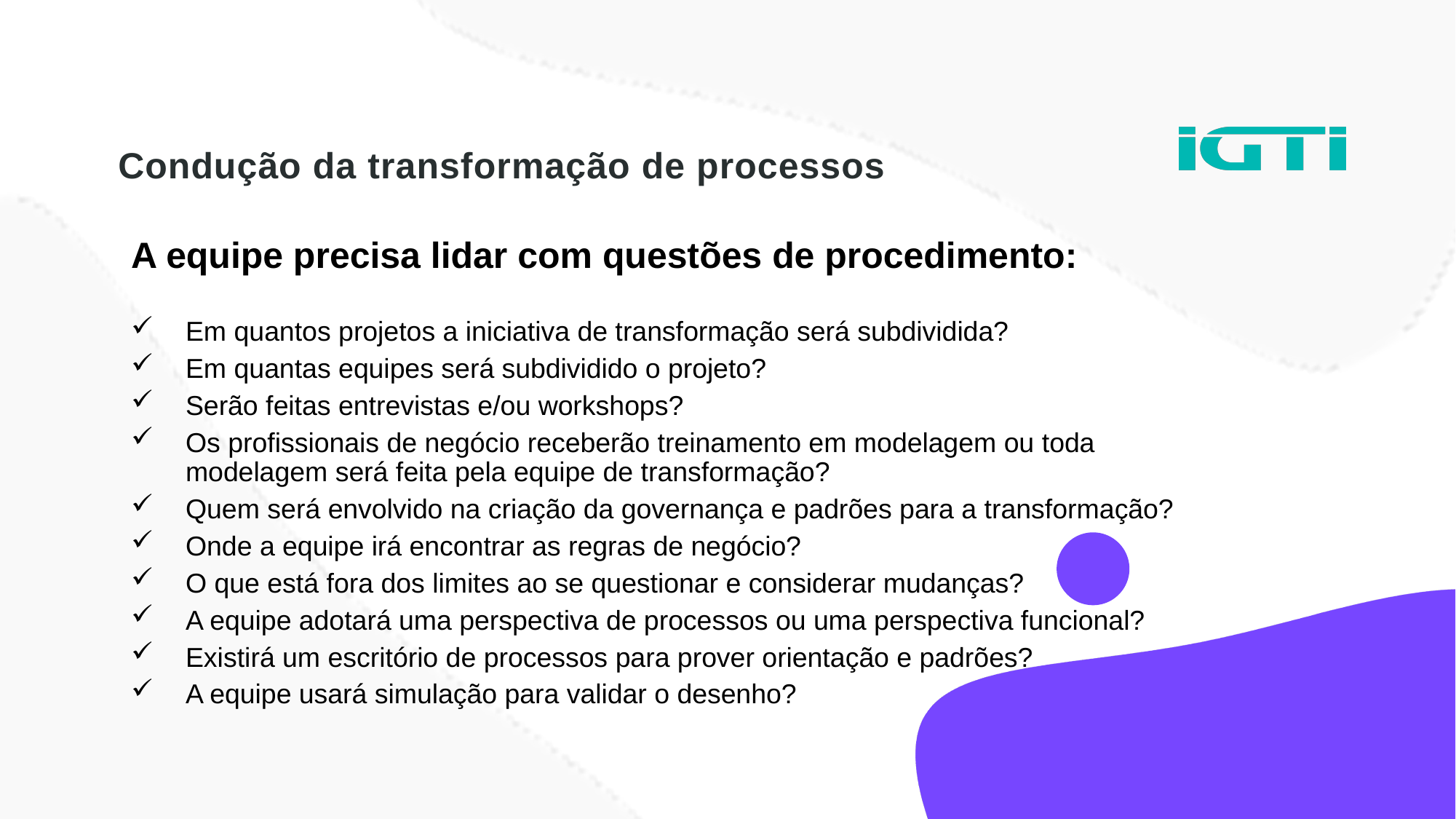

Condução da transformação de processos
A equipe precisa lidar com questões de procedimento:

Em quantos projetos a iniciativa de transformação será subdividida?
Em quantas equipes será subdividido o projeto?
Serão feitas entrevistas e/ou workshops?
Os profissionais de negócio receberão treinamento em modelagem ou toda modelagem será feita pela equipe de transformação?
Quem será envolvido na criação da governança e padrões para a transformação?
Onde a equipe irá encontrar as regras de negócio?
O que está fora dos limites ao se questionar e considerar mudanças?
A equipe adotará uma perspectiva de processos ou uma perspectiva funcional?
Existirá um escritório de processos para prover orientação e padrões?
A equipe usará simulação para validar o desenho?